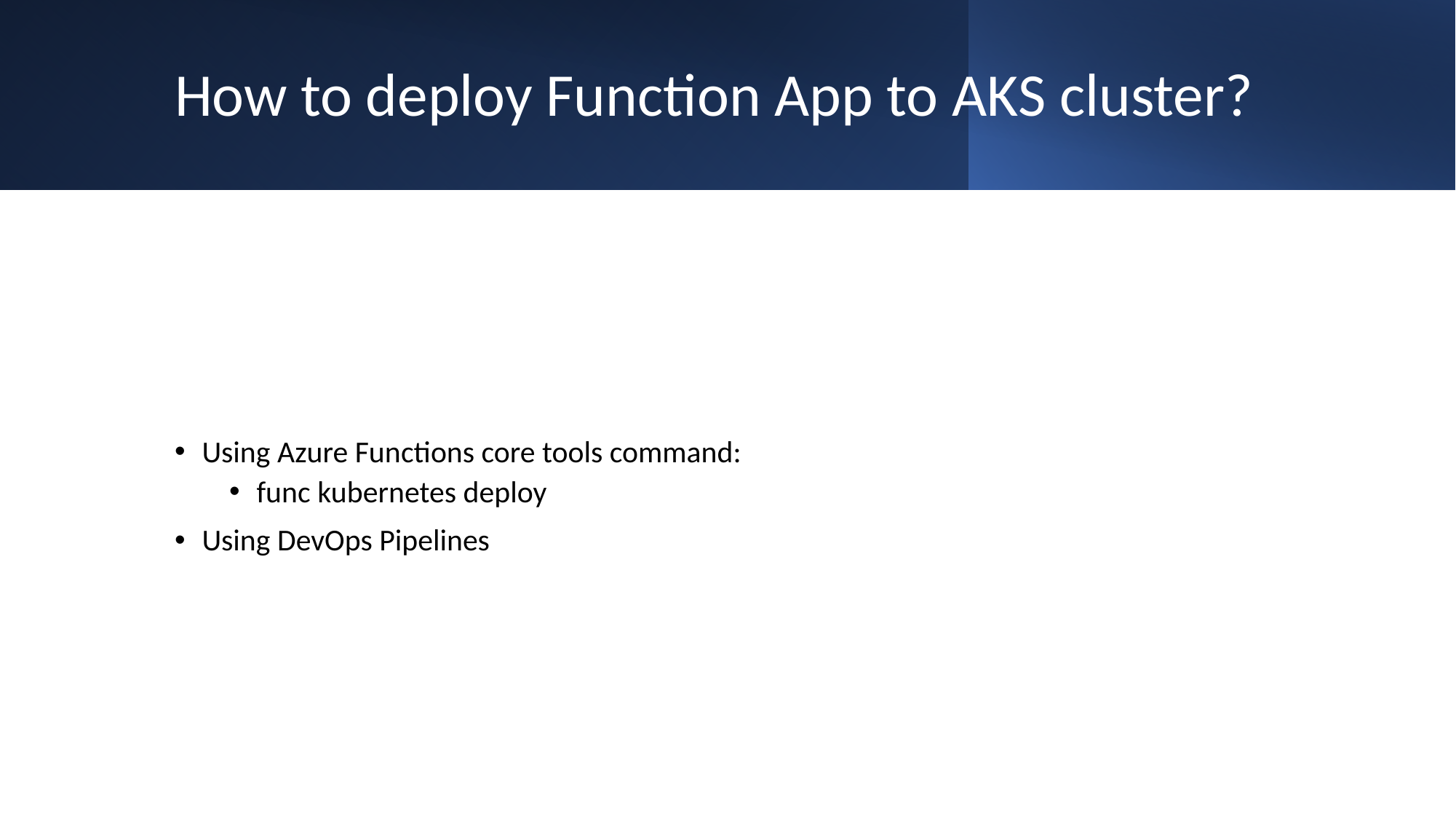

# How to deploy Function App to AKS cluster?
Using Azure Functions core tools command:
func kubernetes deploy
Using DevOps Pipelines